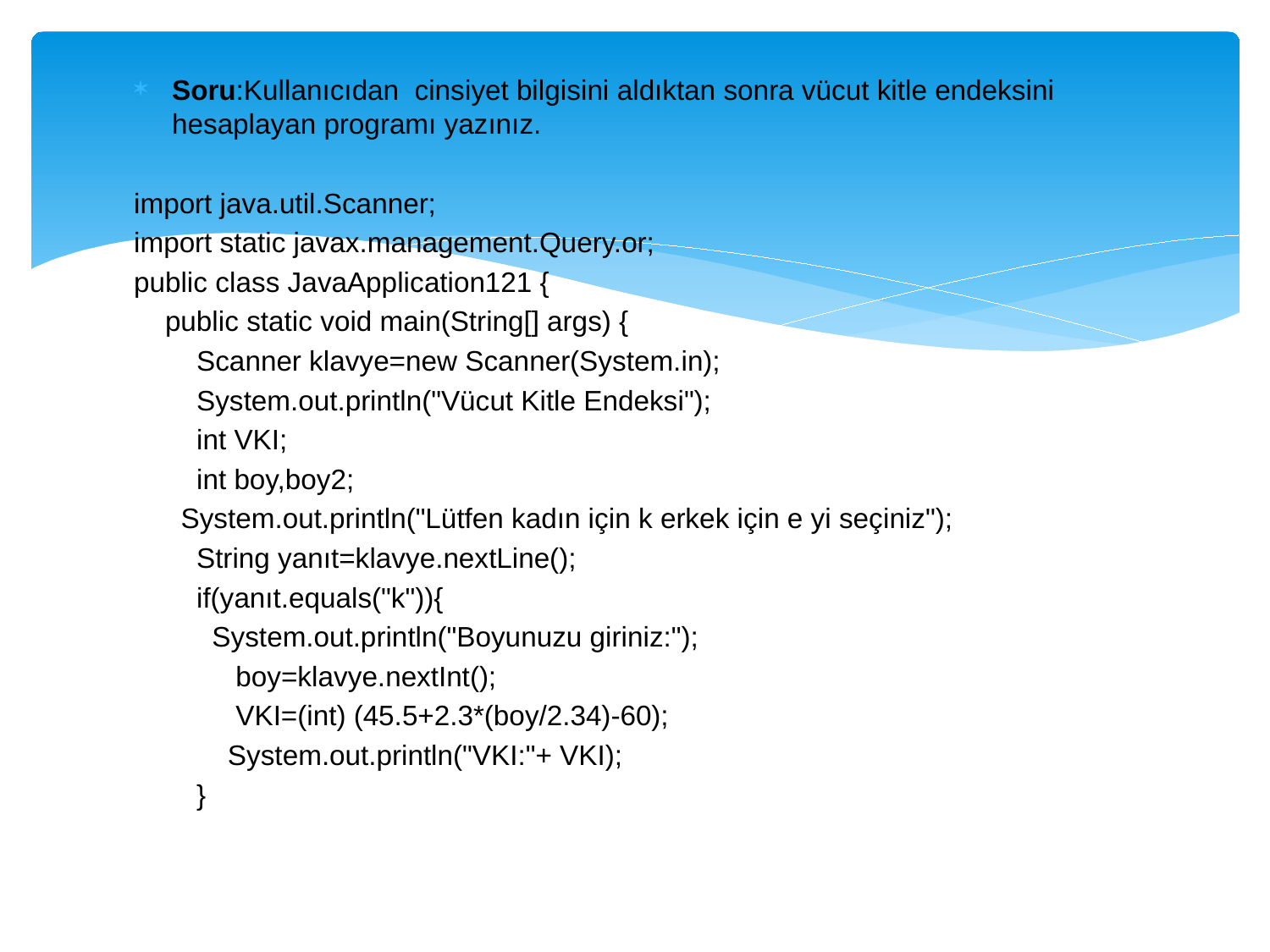

Soru:Kullanıcıdan  cinsiyet bilgisini aldıktan sonra vücut kitle endeksini hesaplayan programı yazınız.

import java.util.Scanner;
import static javax.management.Query.or;
public class JavaApplication121 {
    public static void main(String[] args) {
        Scanner klavye=new Scanner(System.in);
        System.out.println("Vücut Kitle Endeksi");
        int VKI;
        int boy,boy2;
      System.out.println("Lütfen kadın için k erkek için e yi seçiniz");
        String yanıt=klavye.nextLine();
        if(yanıt.equals("k")){
          System.out.println("Boyunuzu giriniz:");
             boy=klavye.nextInt();
             VKI=(int) (45.5+2.3*(boy/2.34)-60);
            System.out.println("VKI:"+ VKI);
        }